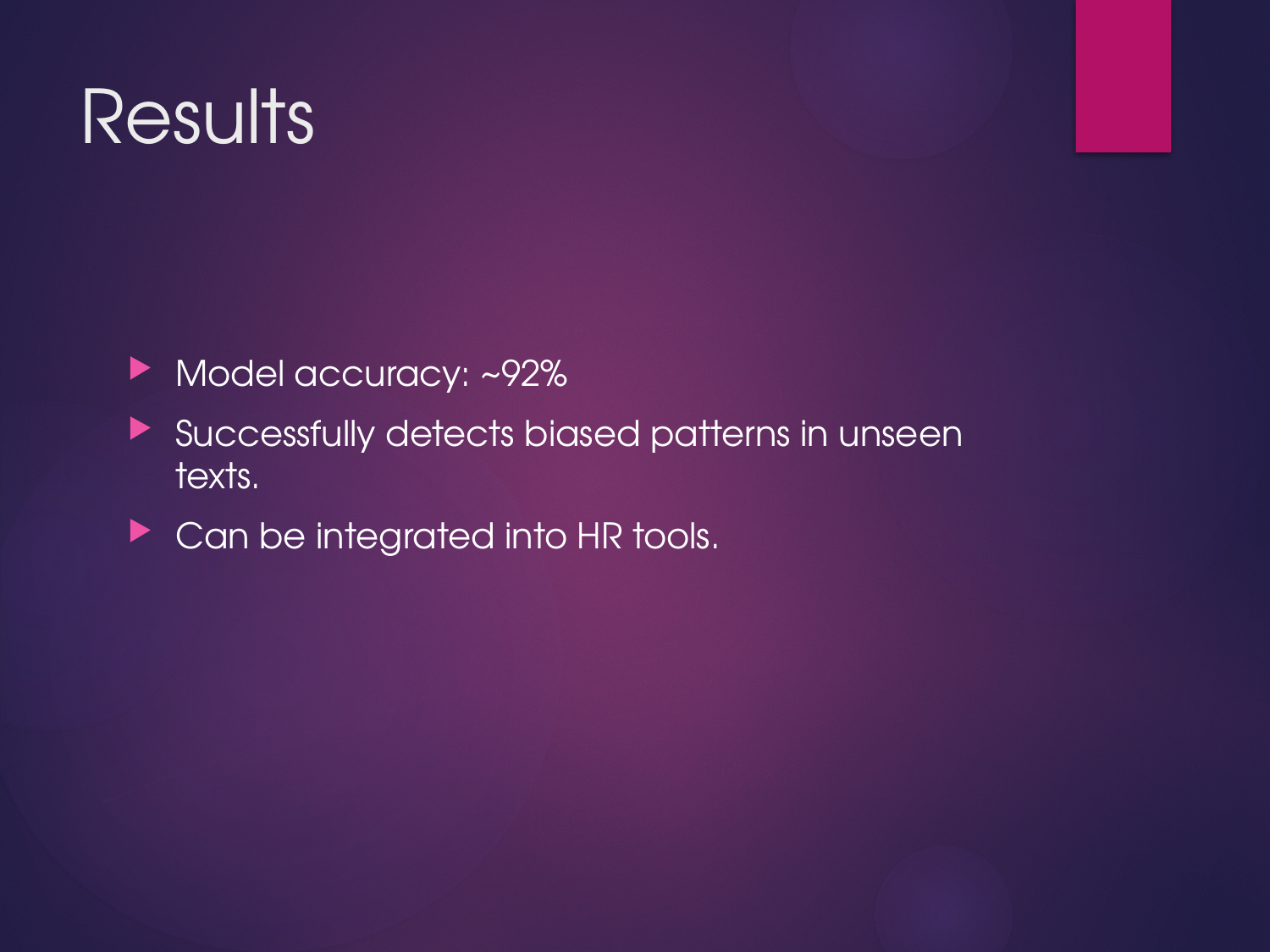

# Results

Model accuracy: ~92%
Successfully detects biased patterns in unseen texts.
Can be integrated into HR tools.